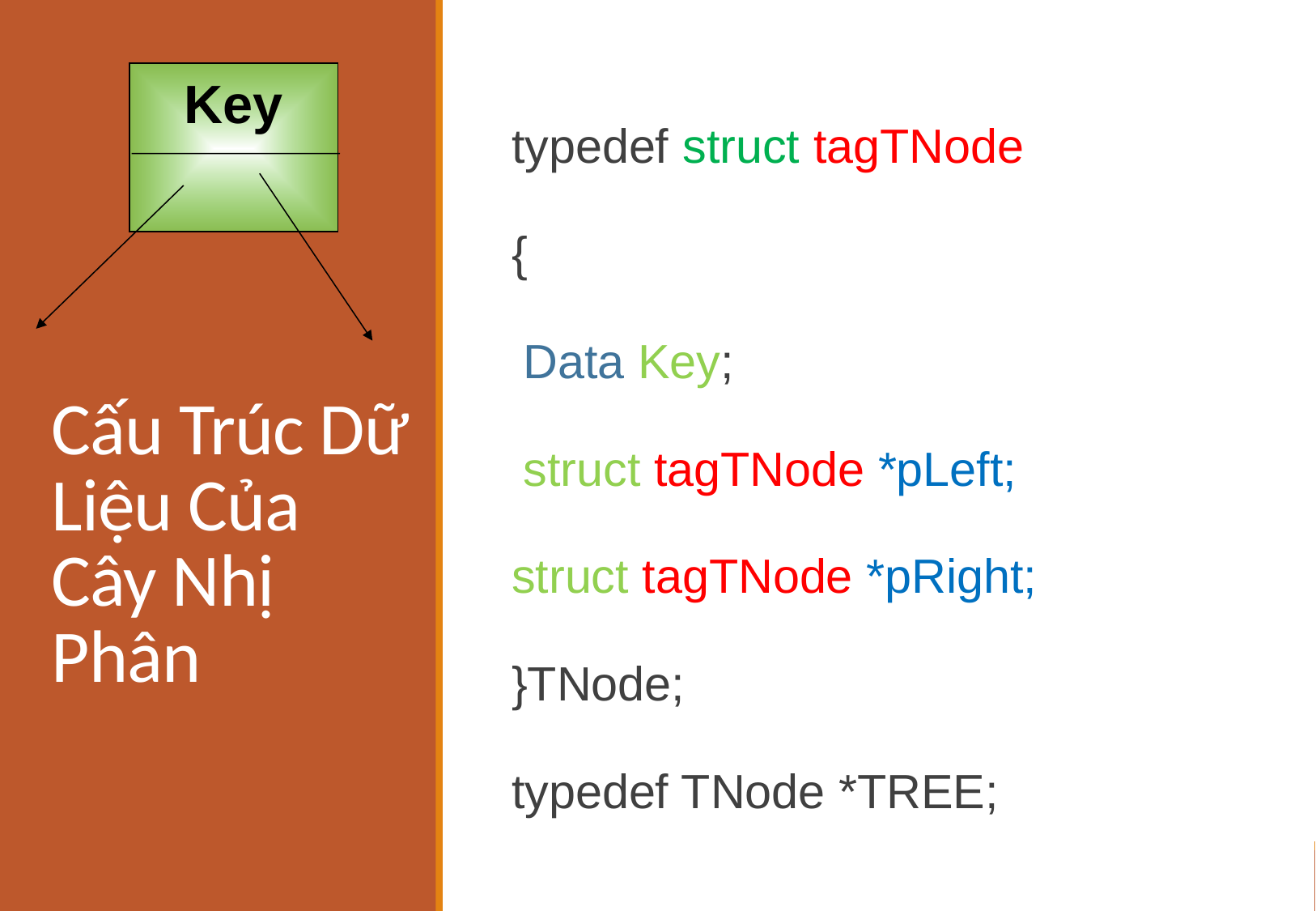

Key

typedef struct tagTNode
{
	Data Key;
	struct tagTNode *pLeft;
struct tagTNode *pRight;
}TNode;
typedef TNode *TREE;

# Cấu Trúc Dữ Liệu Của Cây Nhị Phân